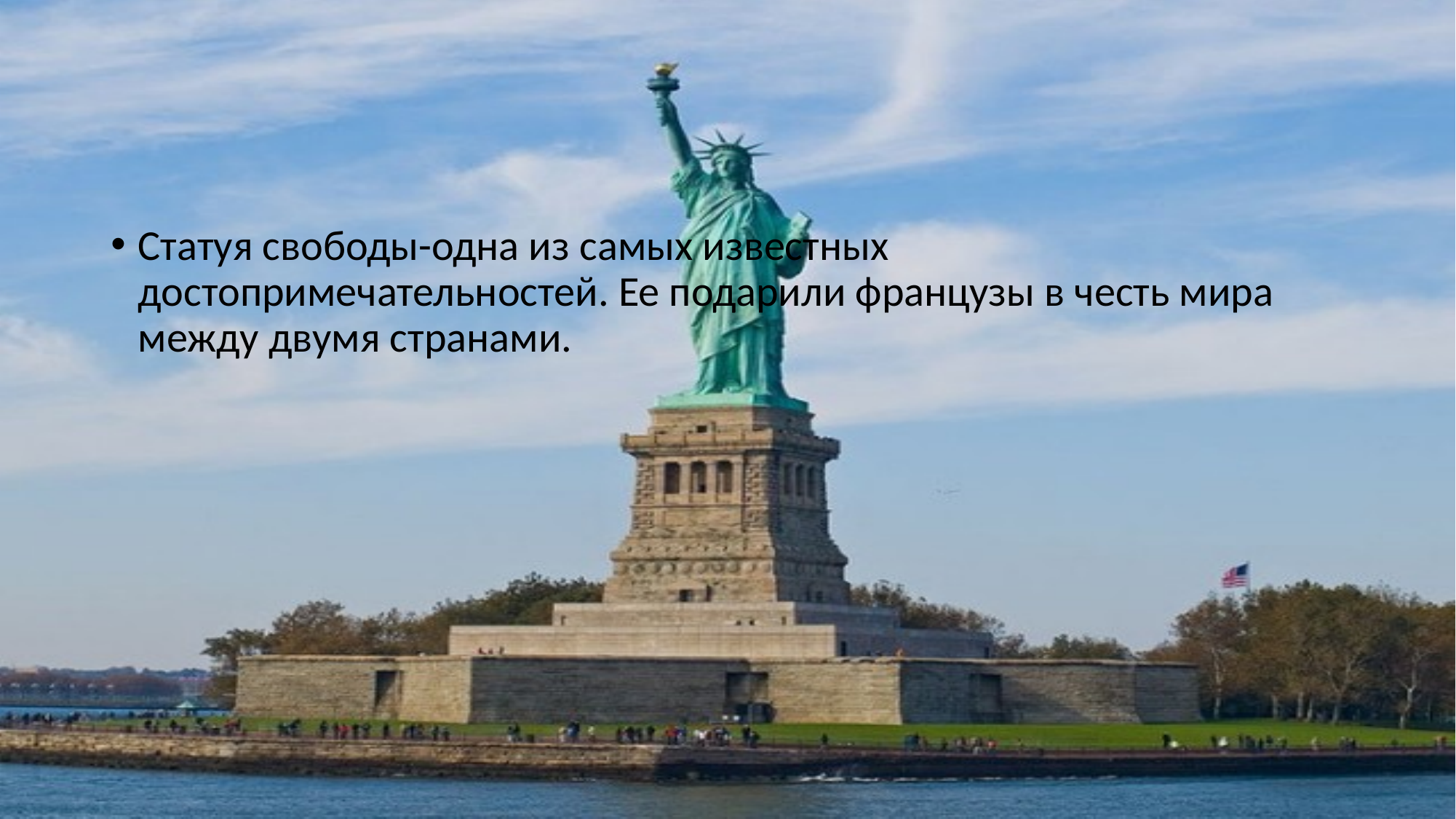

Статуя свободы-одна из самых известных достопримечательностей. Ее подарили французы в честь мира между двумя странами.